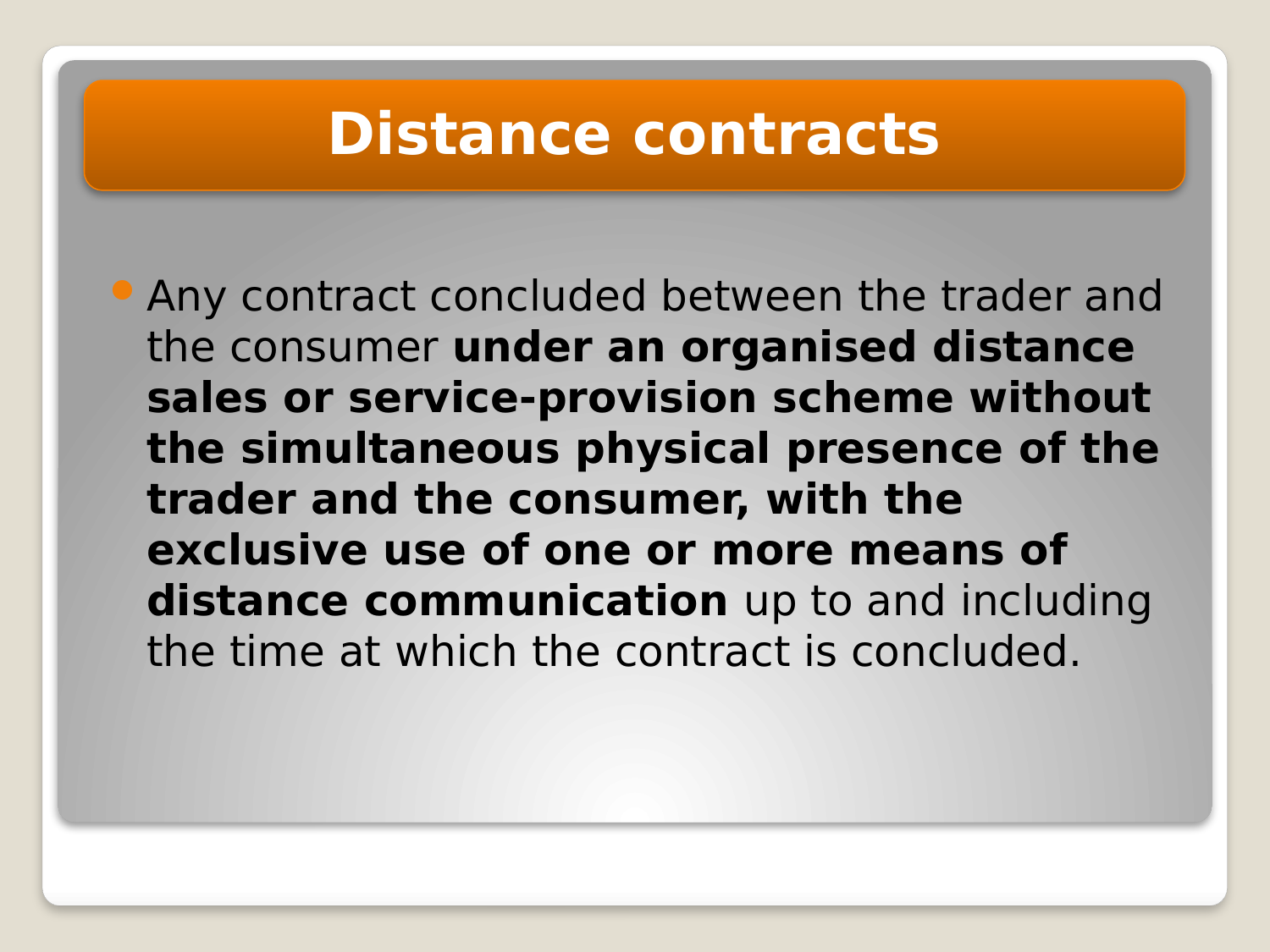

Distance contracts

Any contract concluded between the trader and the consumer under an organised distance sales or service-provision scheme without the simultaneous physical presence of the trader and the consumer, with the exclusive use of one or more means of distance communication up to and including the time at which the contract is concluded.